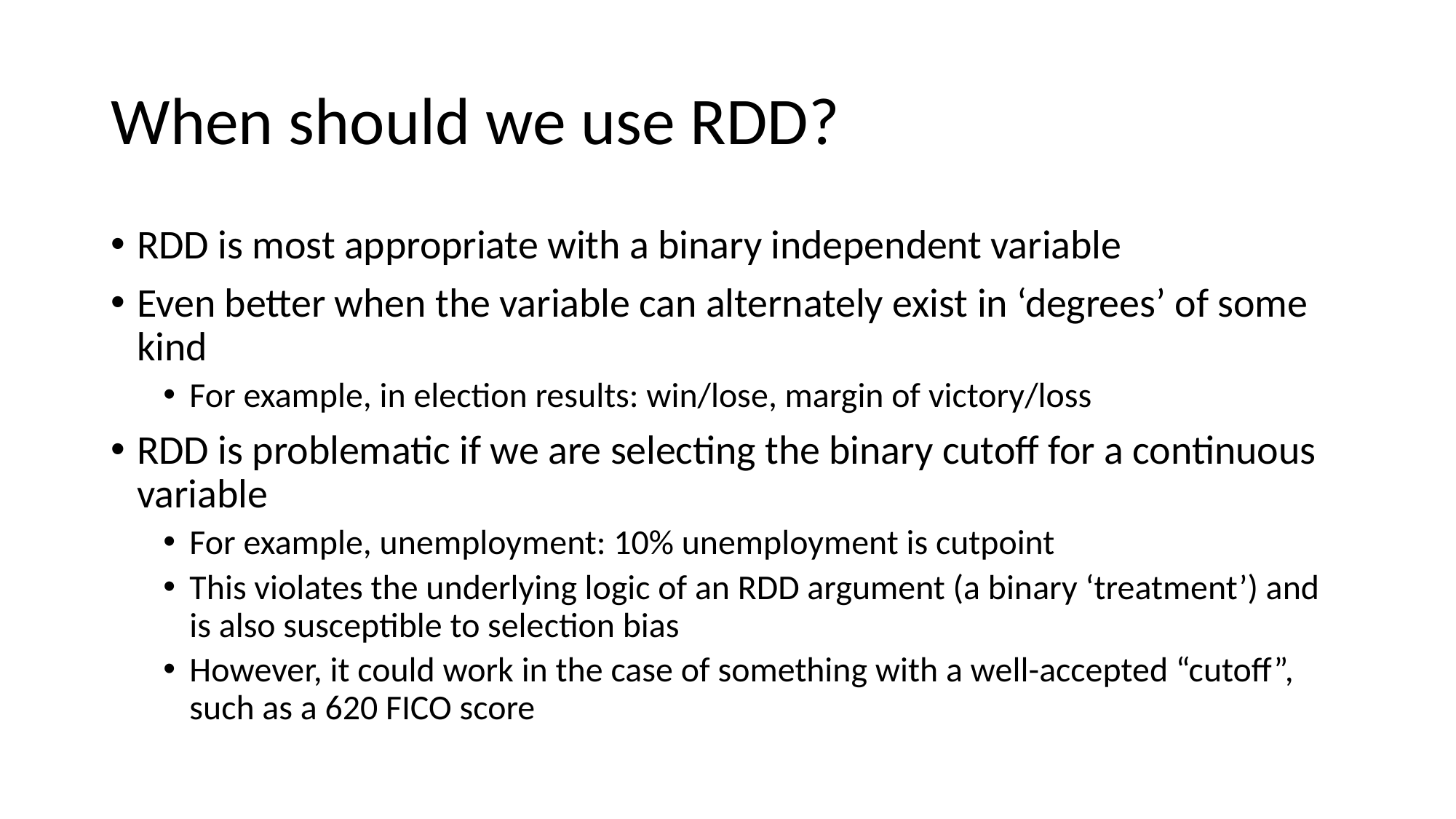

# When should we use RDD?
RDD is most appropriate with a binary independent variable
Even better when the variable can alternately exist in ‘degrees’ of some kind
For example, in election results: win/lose, margin of victory/loss
RDD is problematic if we are selecting the binary cutoff for a continuous variable
For example, unemployment: 10% unemployment is cutpoint
This violates the underlying logic of an RDD argument (a binary ‘treatment’) and is also susceptible to selection bias
However, it could work in the case of something with a well-accepted “cutoff”, such as a 620 FICO score